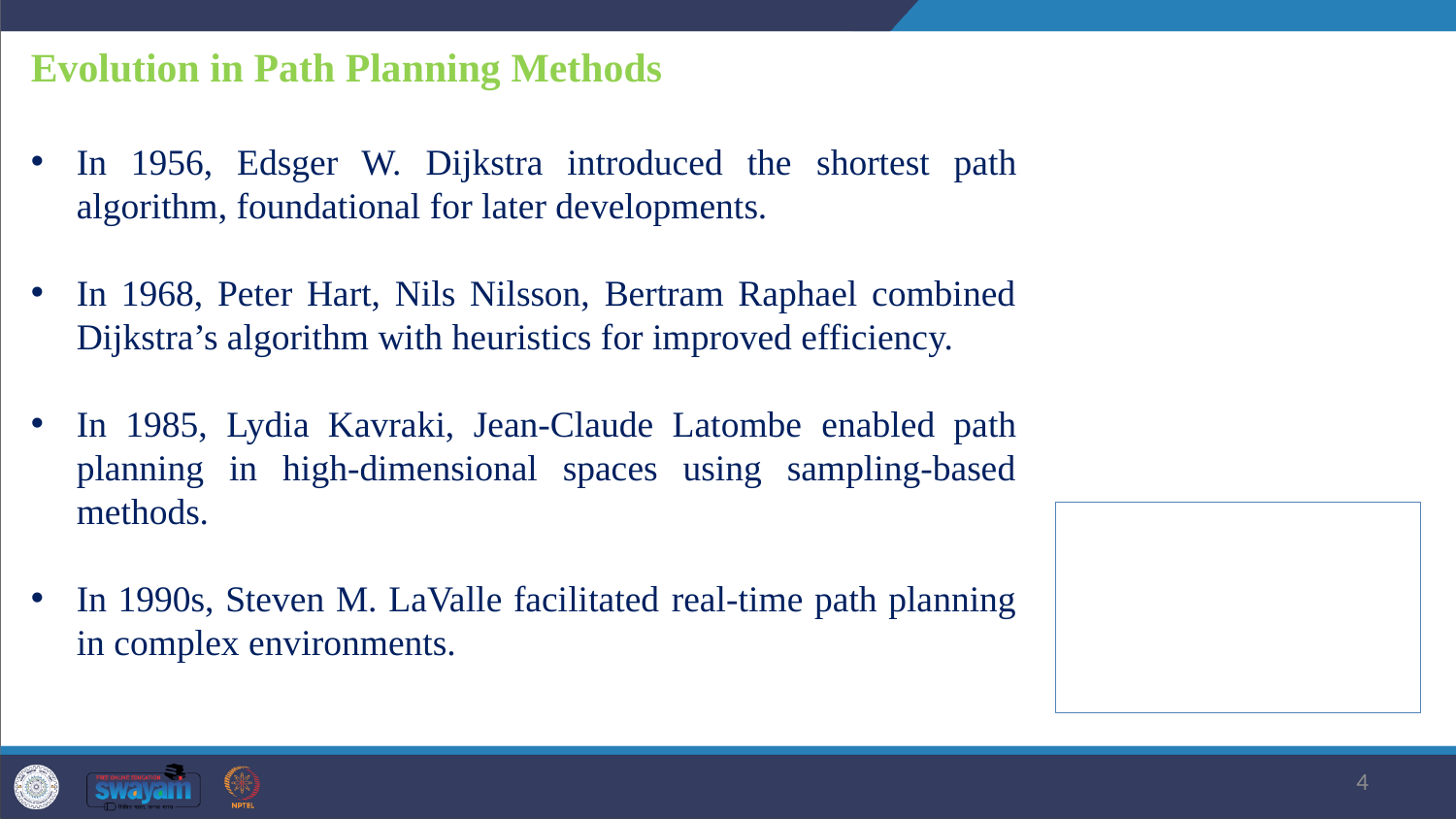

Evolution in Path Planning Methods

In 1956, Edsger W. Dijkstra introduced the shortest path algorithm, foundational for later developments.

In 1968, Peter Hart, Nils Nilsson, Bertram Raphael combined Dijkstra’s algorithm with heuristics for improved efficiency.

In 1985, Lydia Kavraki, Jean-Claude Latombe enabled path planning in high-dimensional spaces using sampling-based methods.

In 1990s, Steven M. LaValle facilitated real-time path planning in complex environments.
4